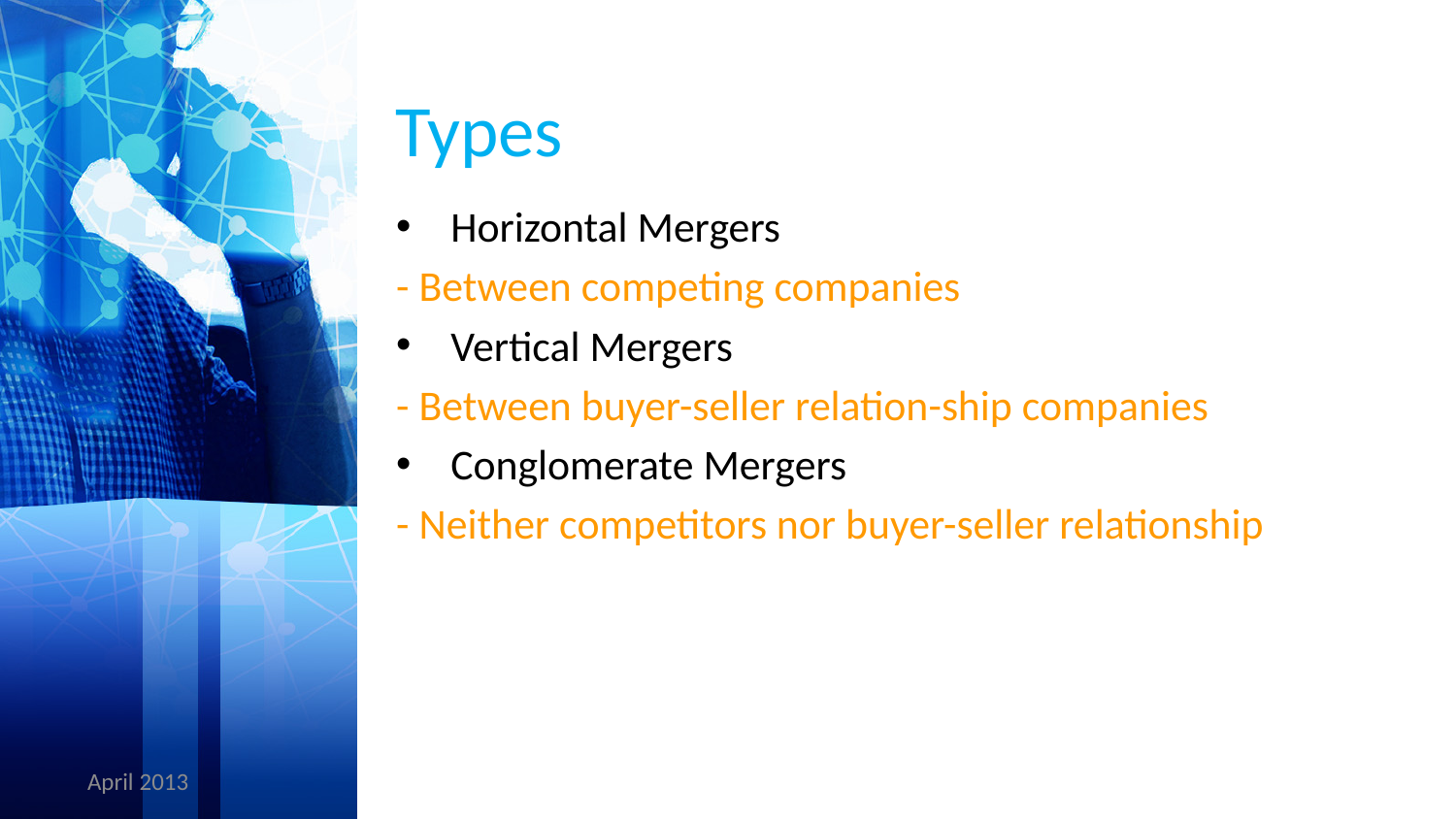

# Types
Horizontal Mergers
- Between competing companies
Vertical Mergers
- Between buyer-seller relation-ship companies
Conglomerate Mergers
- Neither competitors nor buyer-seller relationship
April 2013